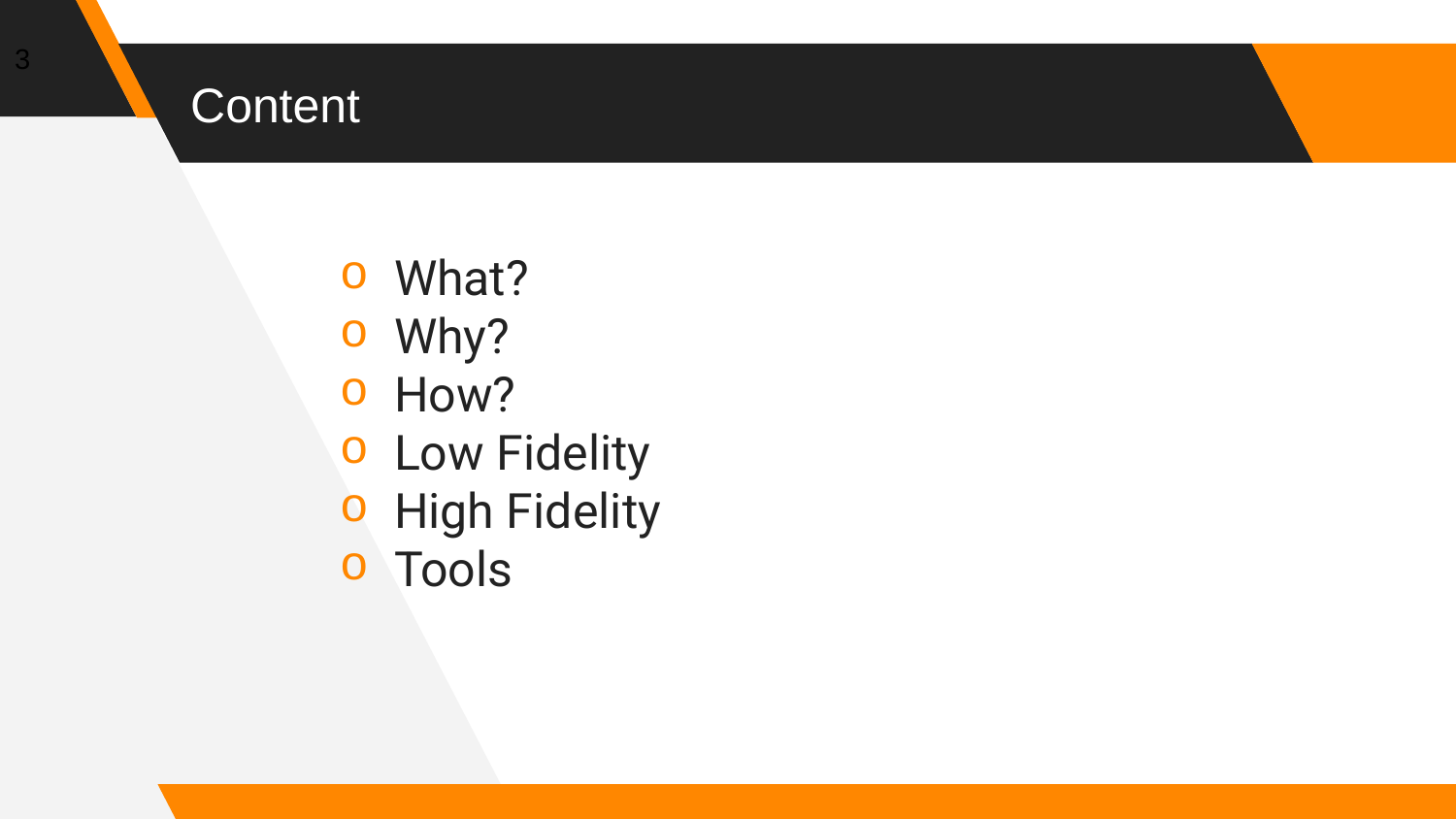

3
# Content
What?
Why?
How?
Low Fidelity
High Fidelity
Tools